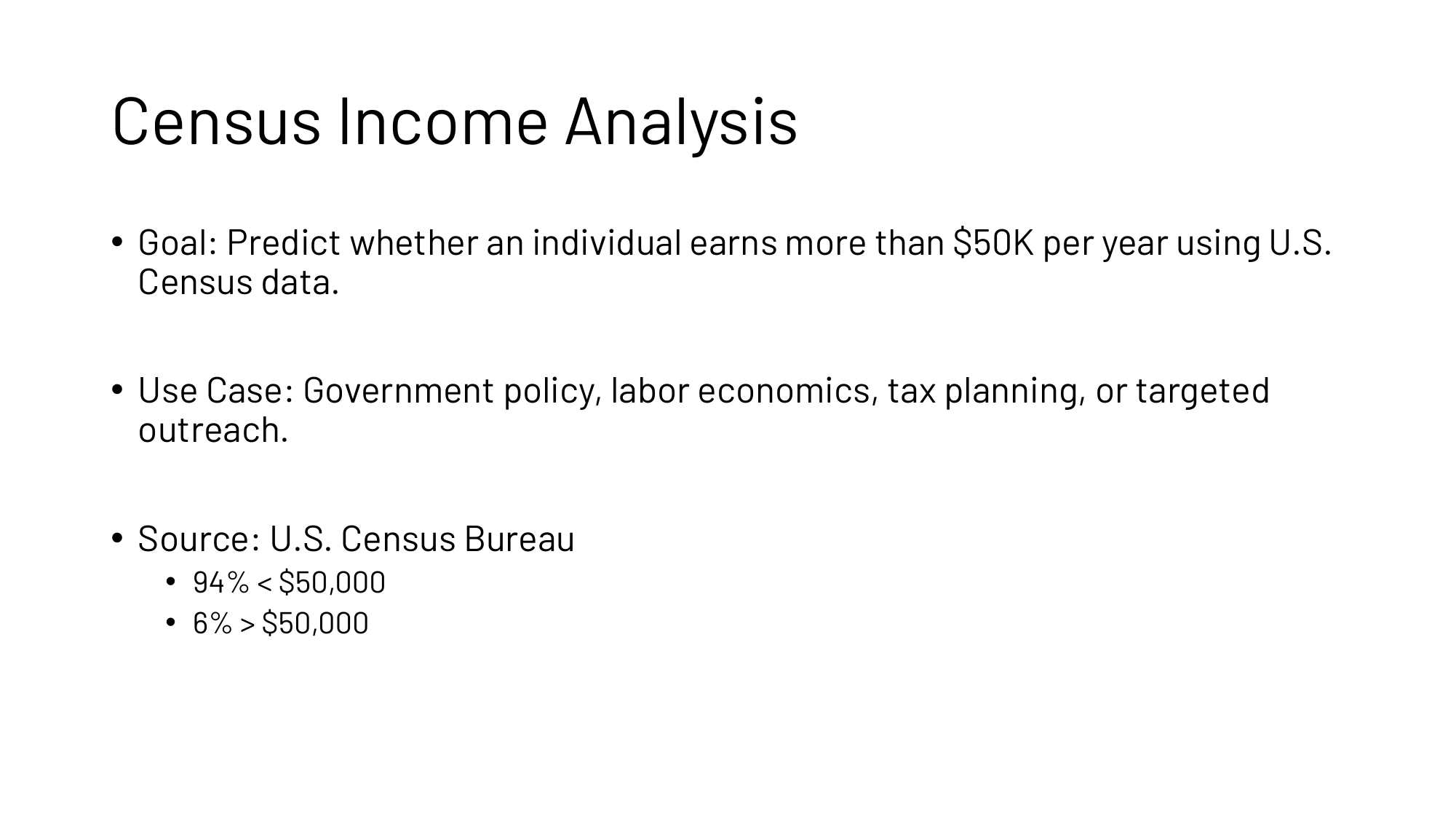

# Census Income Analysis
Goal: Predict whether an individual earns more than $50K per year using U.S. Census data.

Use Case: Government policy, labor economics, tax planning, or targeted outreach.

Source: U.S. Census Bureau
94% < $50,000
6% > $50,000